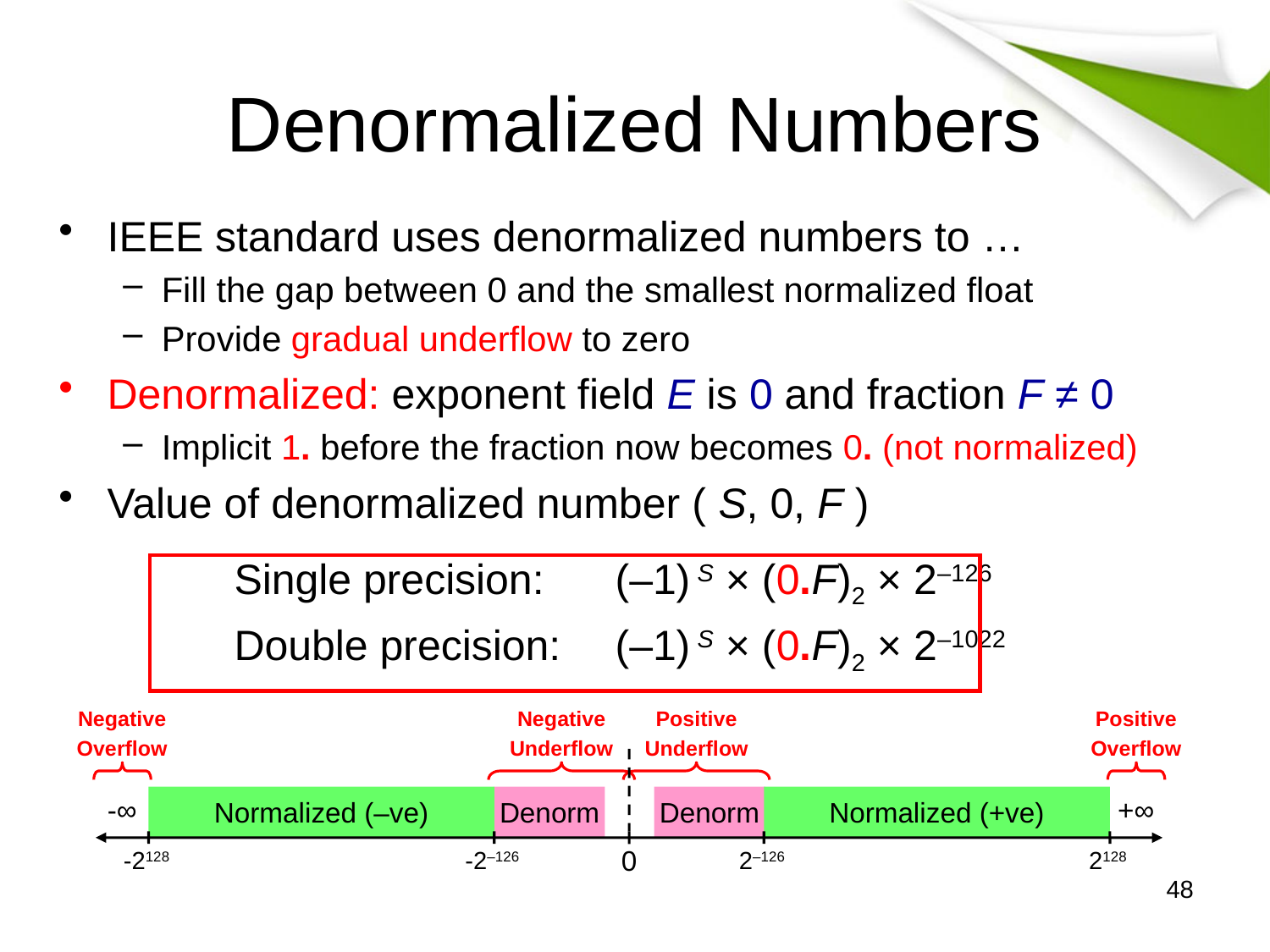

# Denormalized Numbers
IEEE standard uses denormalized numbers to …
Fill the gap between 0 and the smallest normalized float
Provide gradual underflow to zero
Denormalized: exponent field E is 0 and fraction F ≠ 0
Implicit 1. before the fraction now becomes 0. (not normalized)
Value of denormalized number ( S, 0, F )
		Single precision:	(–1) S × (0.F)2 × 2–126
		Double precision:	(–1) S × (0.F)2 × 2–1022

Negative
Overflow

-∞
Positive
Overflow

+∞

Negative
Underflow
Positive
Underflow

-2128

-2–126

2–126

2128

0
Normalized (–ve)
Normalized (+ve)
Denorm
Denorm
48